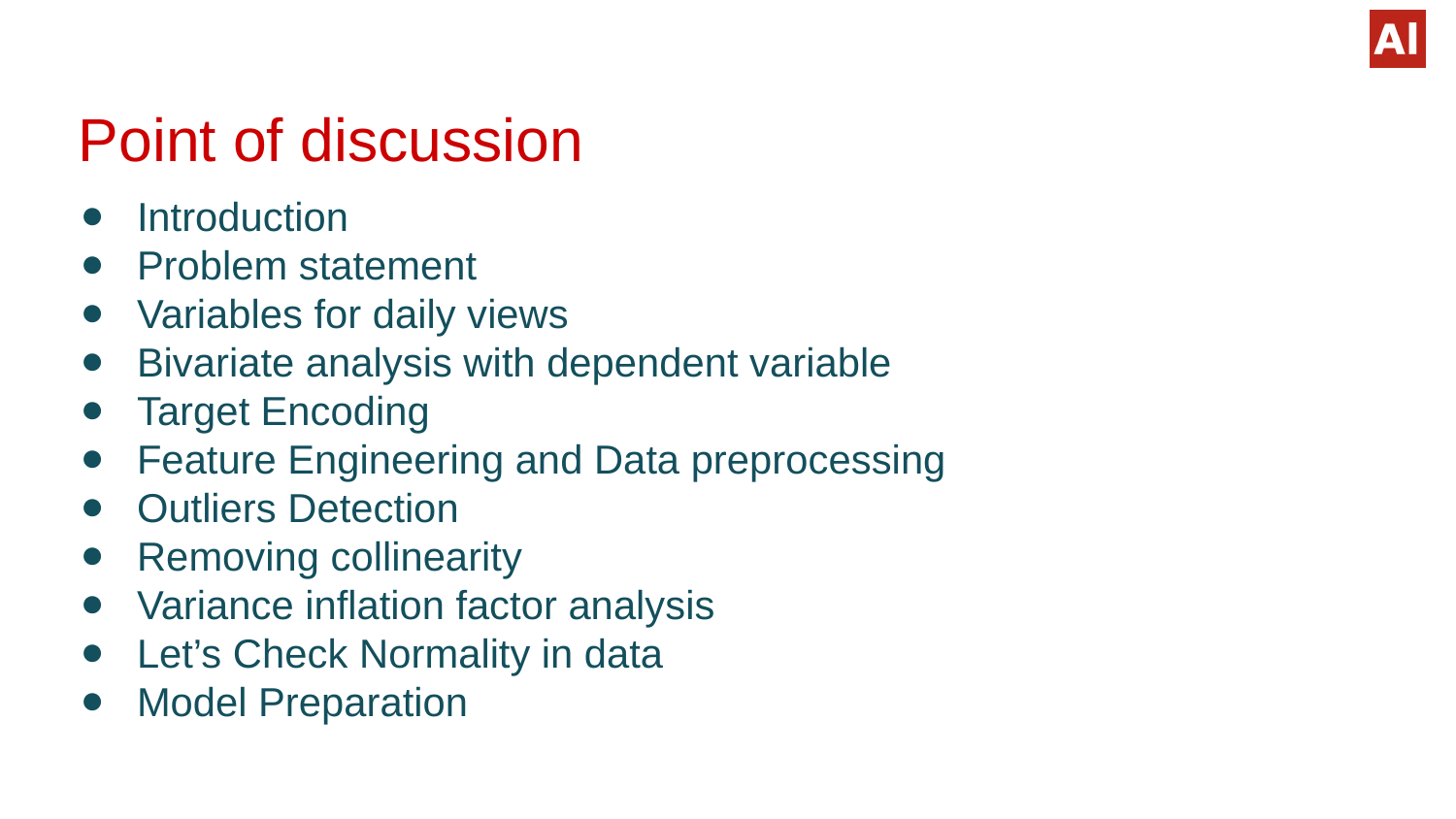

# Point of discussion
Introduction
Problem statement
Variables for daily views
Bivariate analysis with dependent variable
Target Encoding
Feature Engineering and Data preprocessing
Outliers Detection
Removing collinearity
Variance inflation factor analysis
Let’s Check Normality in data
Model Preparation